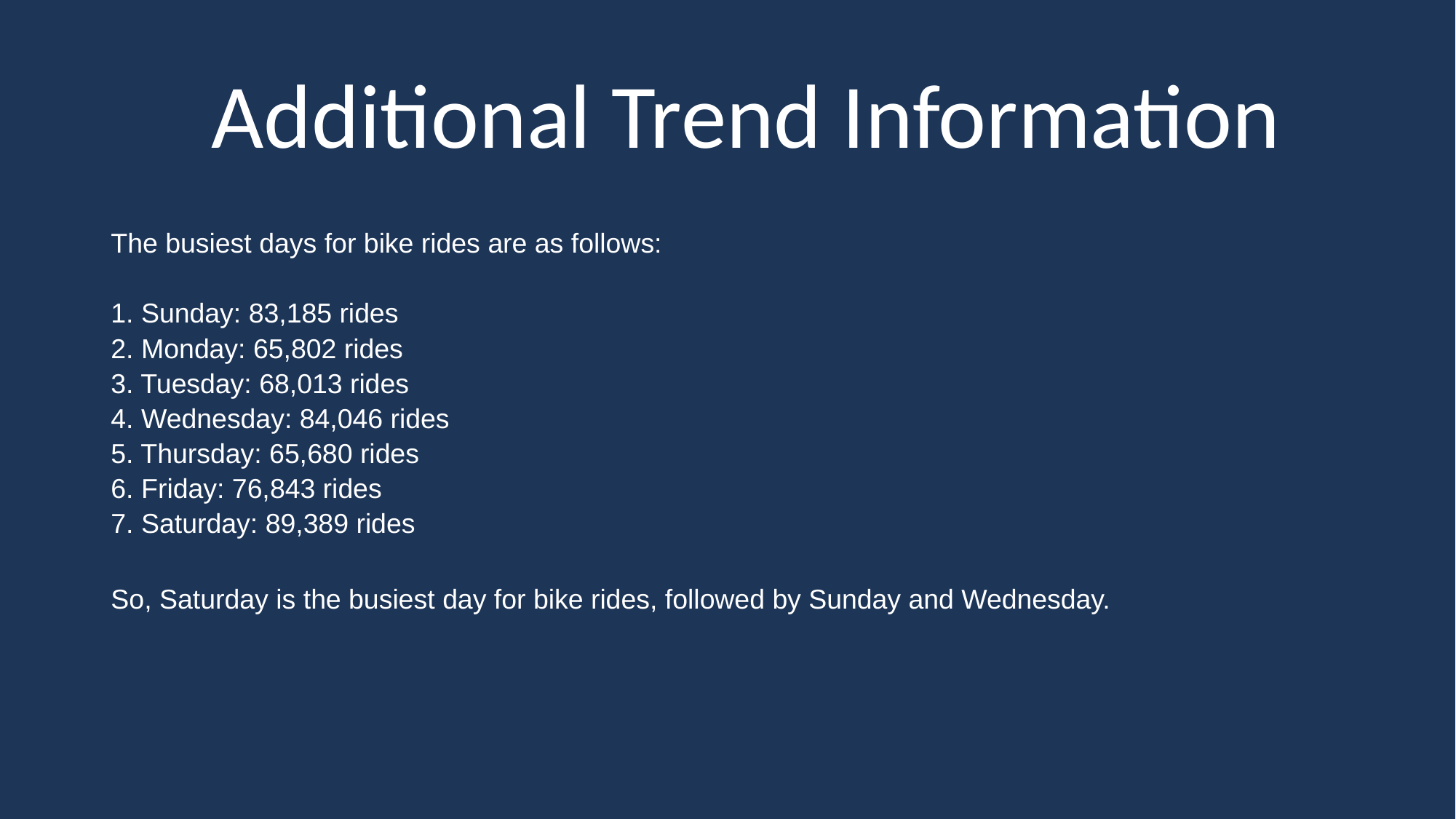

Additional Trend Information
The busiest days for bike rides are as follows:

1. Sunday: 83,185 rides
2. Monday: 65,802 rides
3. Tuesday: 68,013 rides
4. Wednesday: 84,046 rides
5. Thursday: 65,680 rides
6. Friday: 76,843 rides
7. Saturday: 89,389 rides

So, Saturday is the busiest day for bike rides, followed by Sunday and Wednesday.